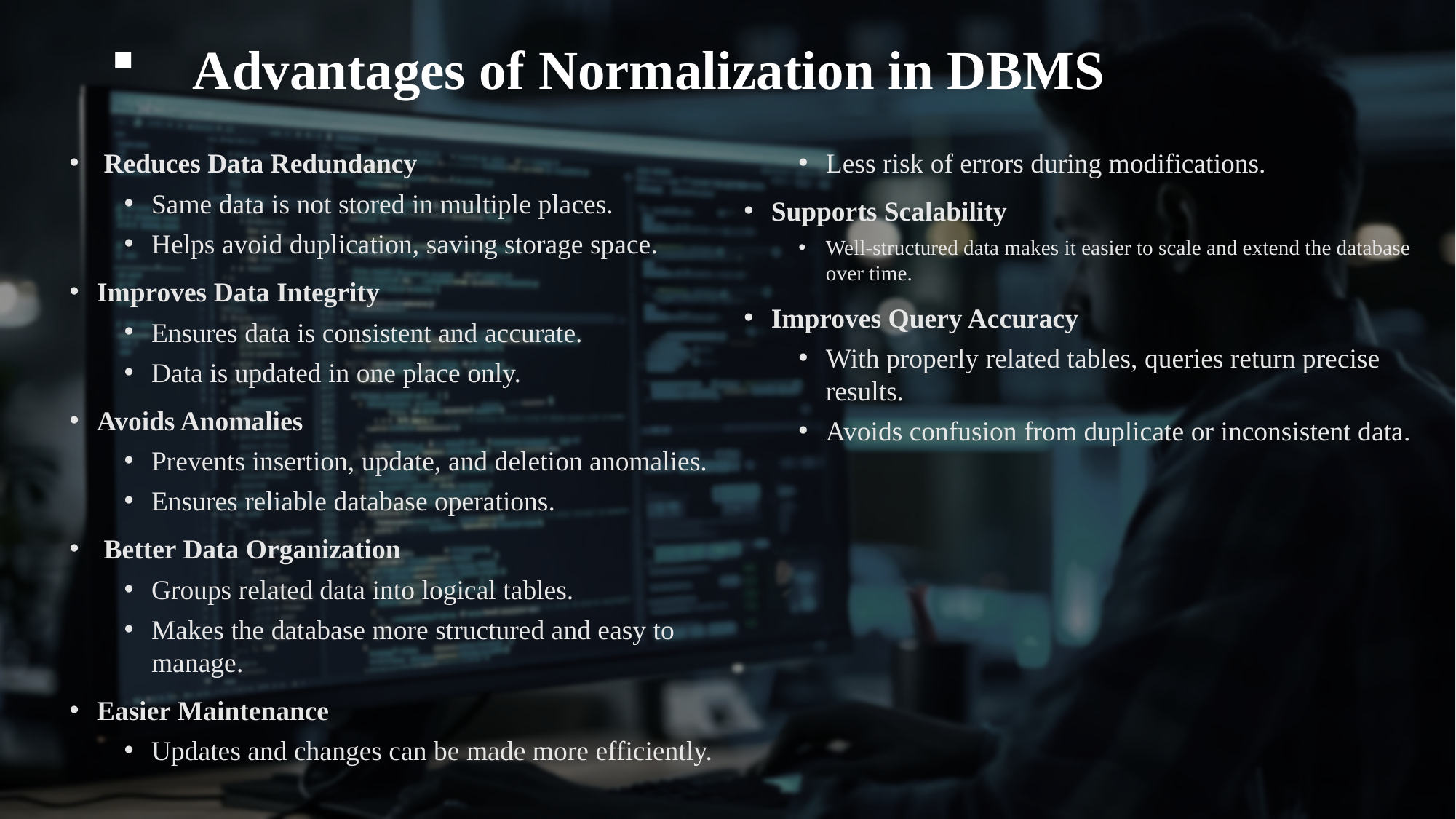

# Advantages of Normalization in DBMS
 Reduces Data Redundancy
Same data is not stored in multiple places.
Helps avoid duplication, saving storage space.
Improves Data Integrity
Ensures data is consistent and accurate.
Data is updated in one place only.
Avoids Anomalies
Prevents insertion, update, and deletion anomalies.
Ensures reliable database operations.
 Better Data Organization
Groups related data into logical tables.
Makes the database more structured and easy to manage.
Easier Maintenance
Updates and changes can be made more efficiently.
Less risk of errors during modifications.
Supports Scalability
Well-structured data makes it easier to scale and extend the database over time.
Improves Query Accuracy
With properly related tables, queries return precise results.
Avoids confusion from duplicate or inconsistent data.